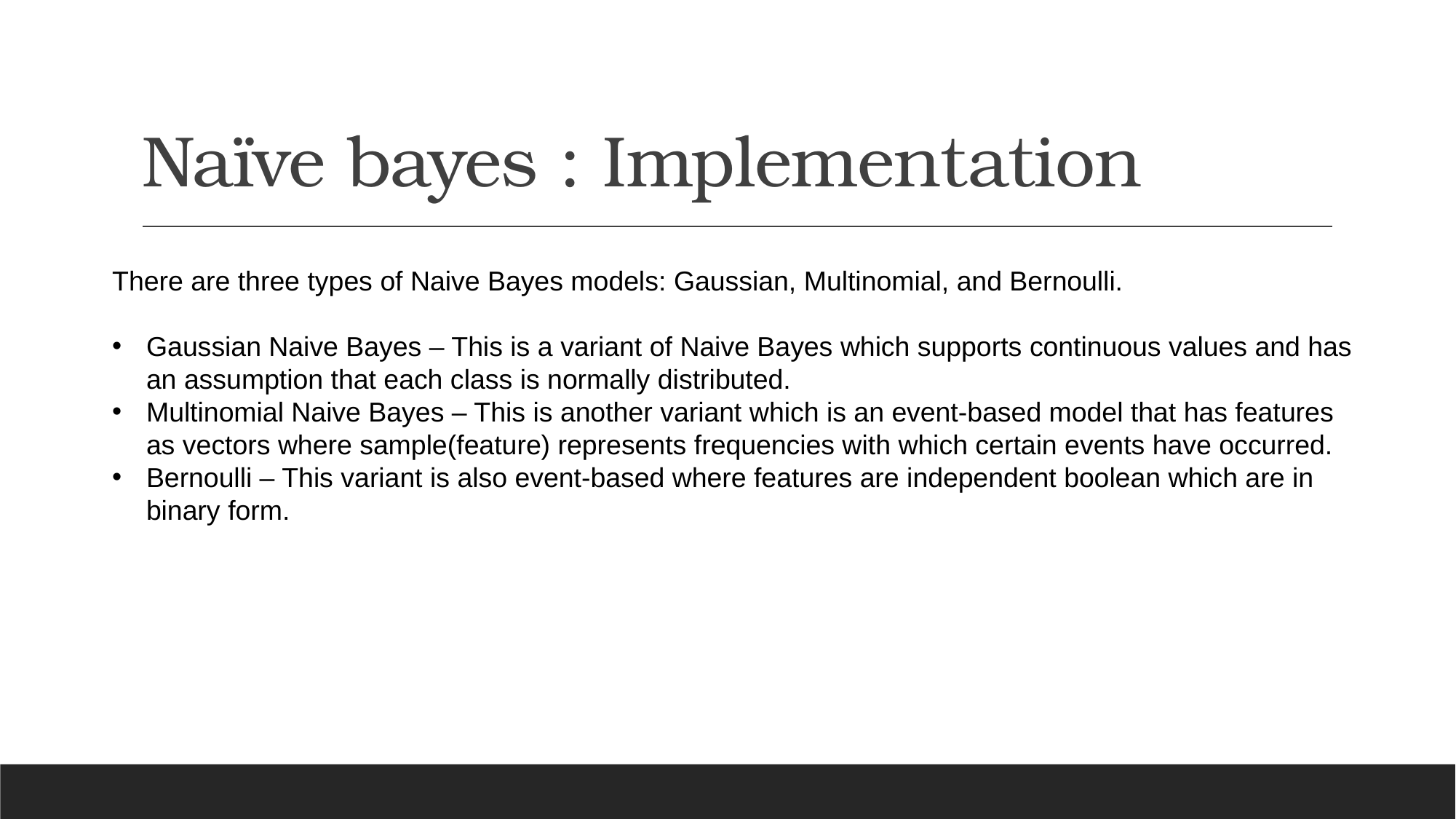

# Naïve bayes : Implementation
There are three types of Naive Bayes models: Gaussian, Multinomial, and Bernoulli.

Gaussian Naive Bayes – This is a variant of Naive Bayes which supports continuous values and has an assumption that each class is normally distributed.
Multinomial Naive Bayes – This is another variant which is an event-based model that has features as vectors where sample(feature) represents frequencies with which certain events have occurred.
Bernoulli – This variant is also event-based where features are independent boolean which are in binary form.